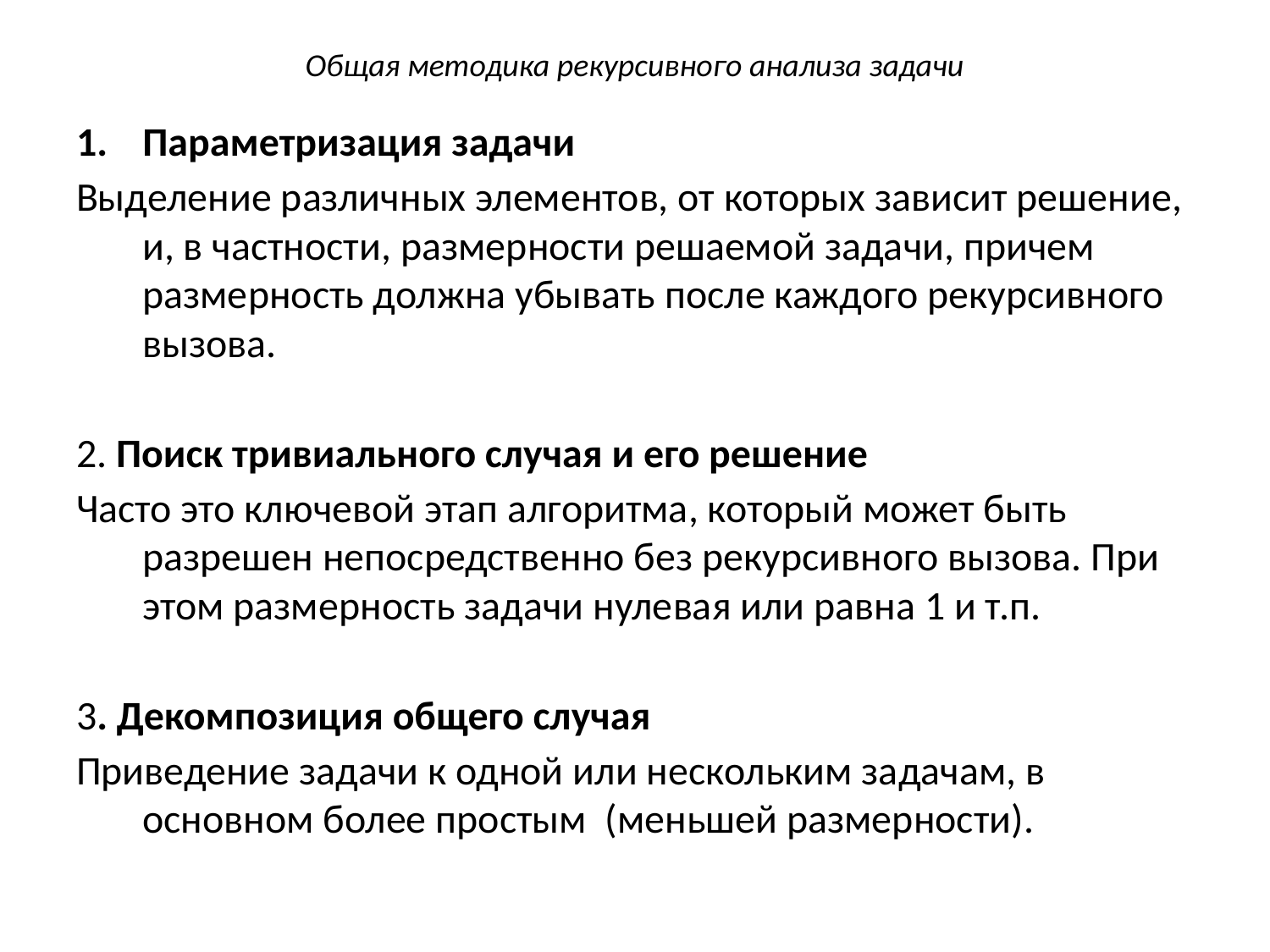

# Общая методика рекурсивного анализа задачи
Параметризация задачи
Выделение различных элементов, от которых зависит решение, и, в частности, размерности решаемой задачи, причем размерность должна убывать после каждого рекурсивного вызова.

2. Поиск тривиального случая и его решение
Часто это ключевой этап алгоритма, который может быть разрешен непосредственно без рекурсивного вызова. При этом размерность задачи нулевая или равна 1 и т.п.

3. Декомпозиция общего случая
Приведение задачи к одной или нескольким задачам, в основном более простым  (меньшей размерности).